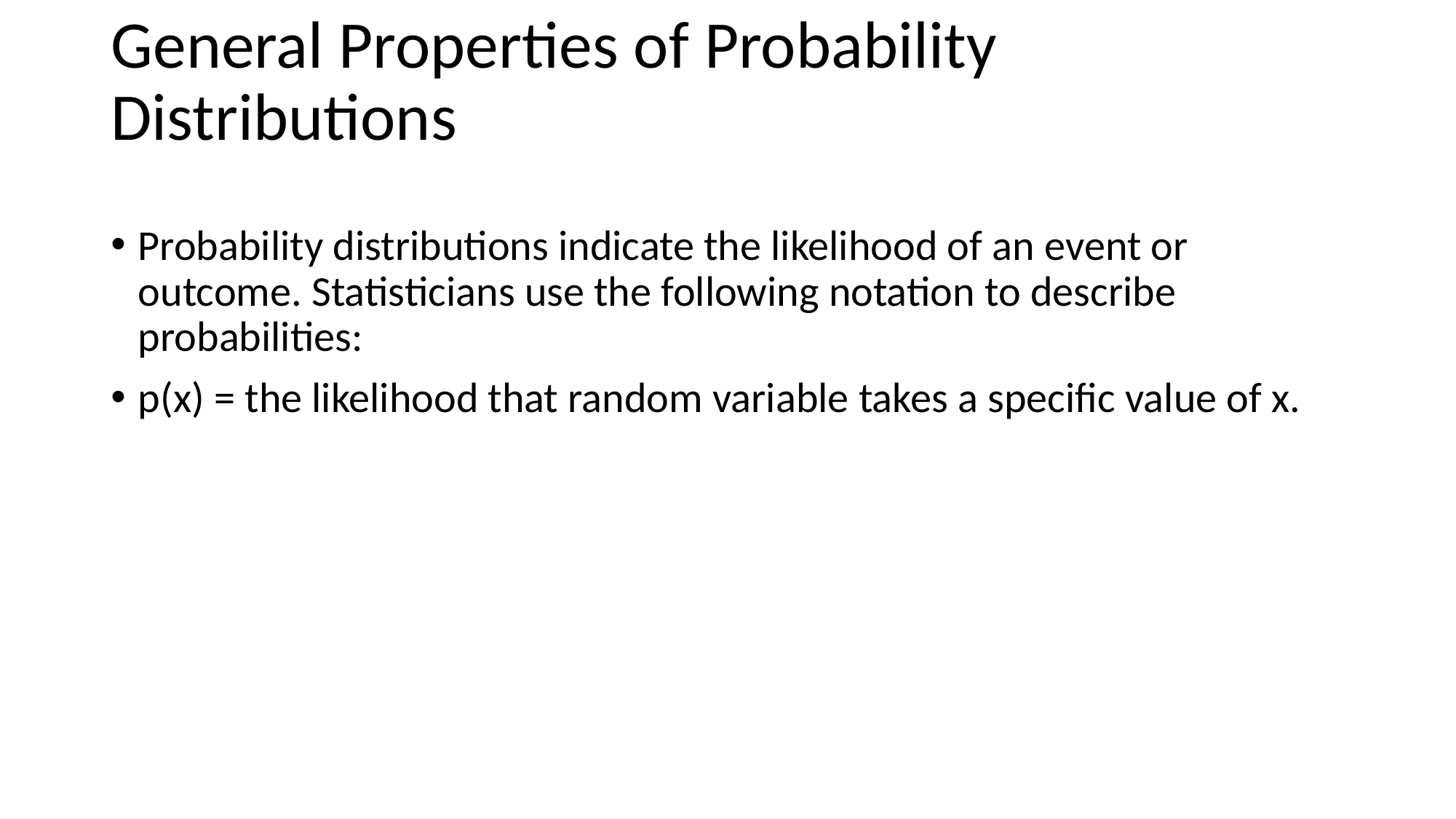

# General Properties of Probability Distributions
Probability distributions indicate the likelihood of an event or outcome. Statisticians use the following notation to describe probabilities:
p(x) = the likelihood that random variable takes a specific value of x.